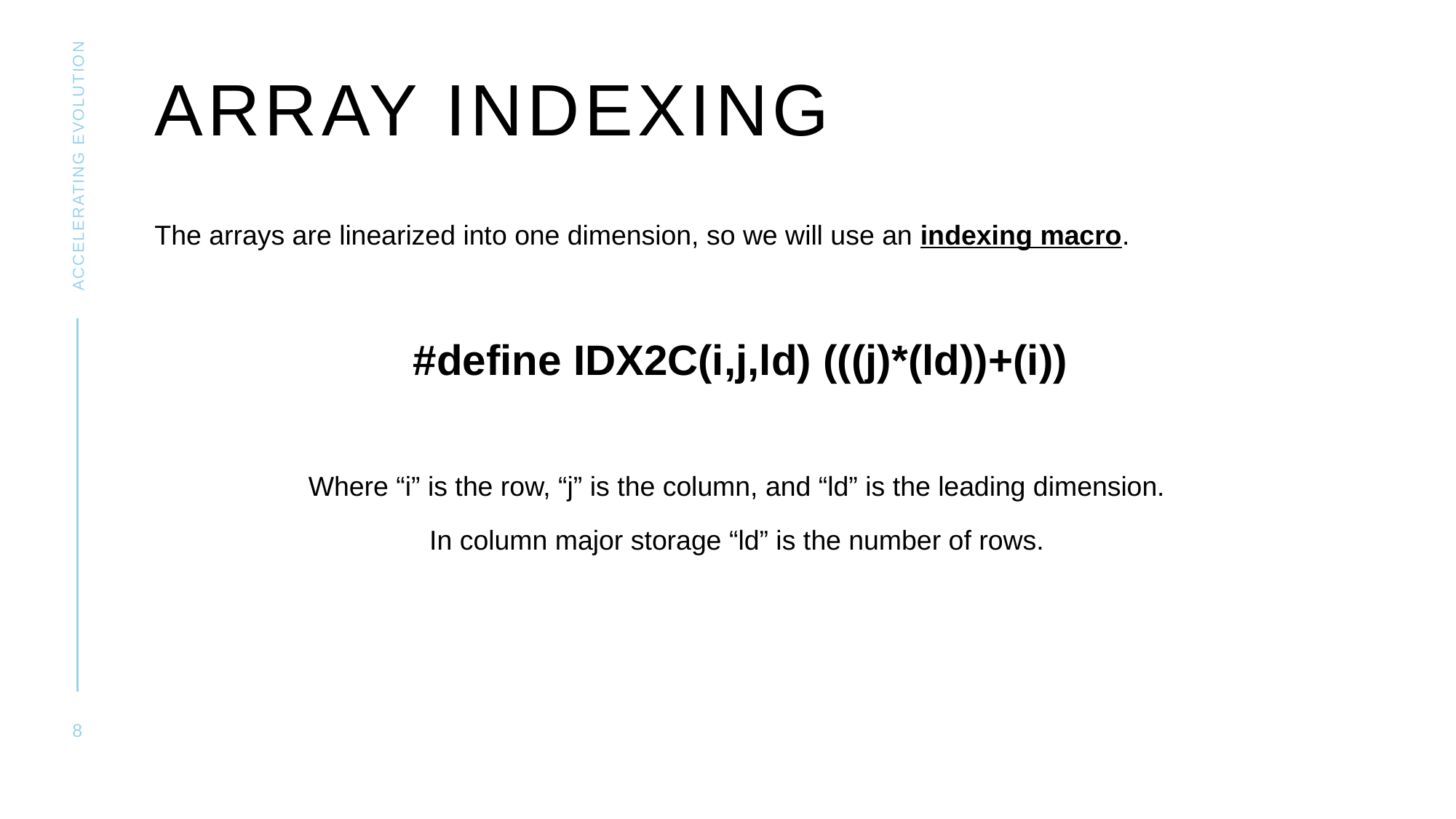

# Array indexing
ACCELERATING EVOLUTION
The arrays are linearized into one dimension, so we will use an indexing macro.

#define IDX2C(i,j,ld) (((j)*(ld))+(i))

Where “i” is the row, “j” is the column, and “ld” is the leading dimension.
In column major storage “ld” is the number of rows.

8